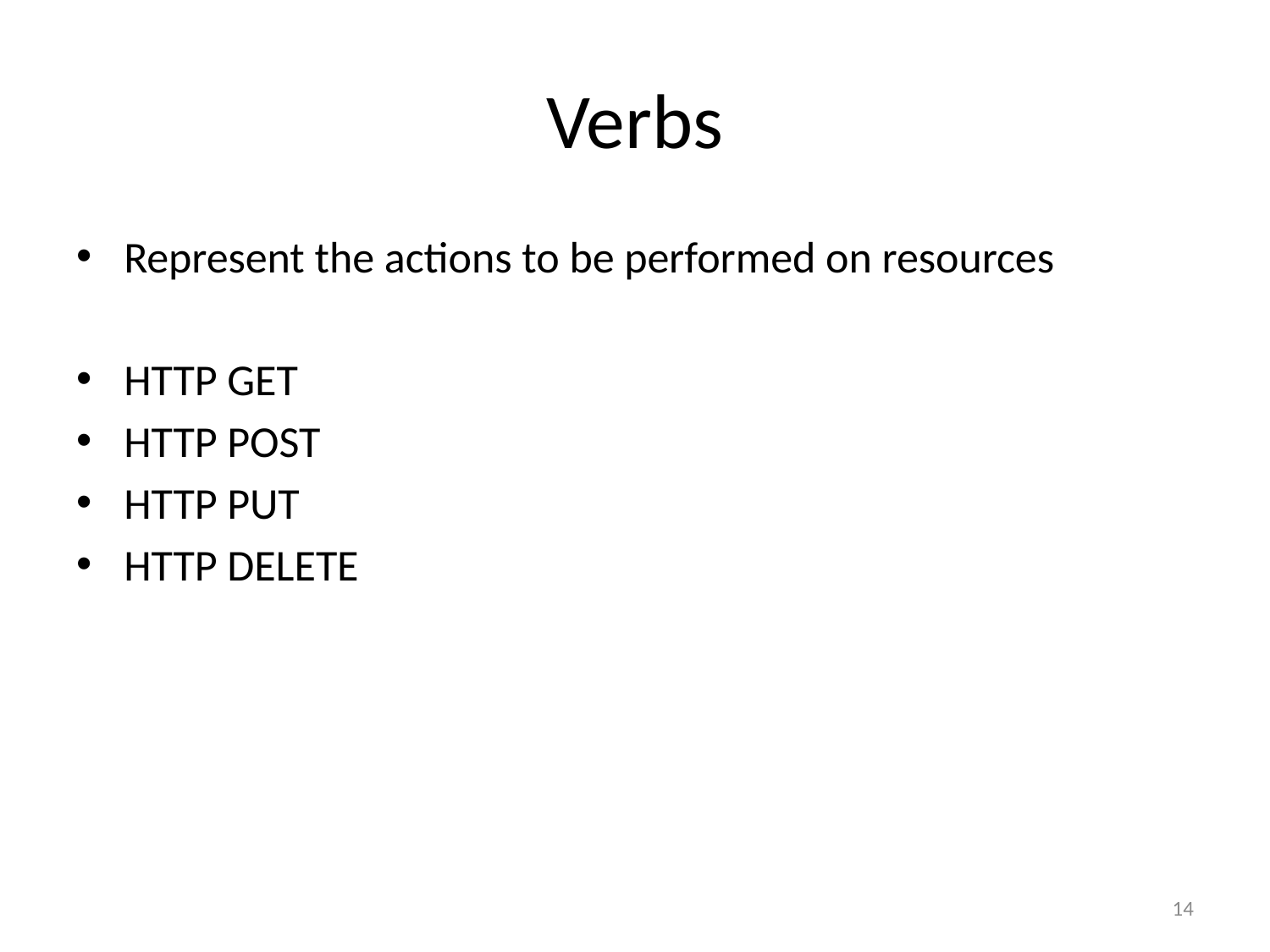

# Verbs
Represent the actions to be performed on resources

HTTP GET
HTTP POST
HTTP PUT
HTTP DELETE
14